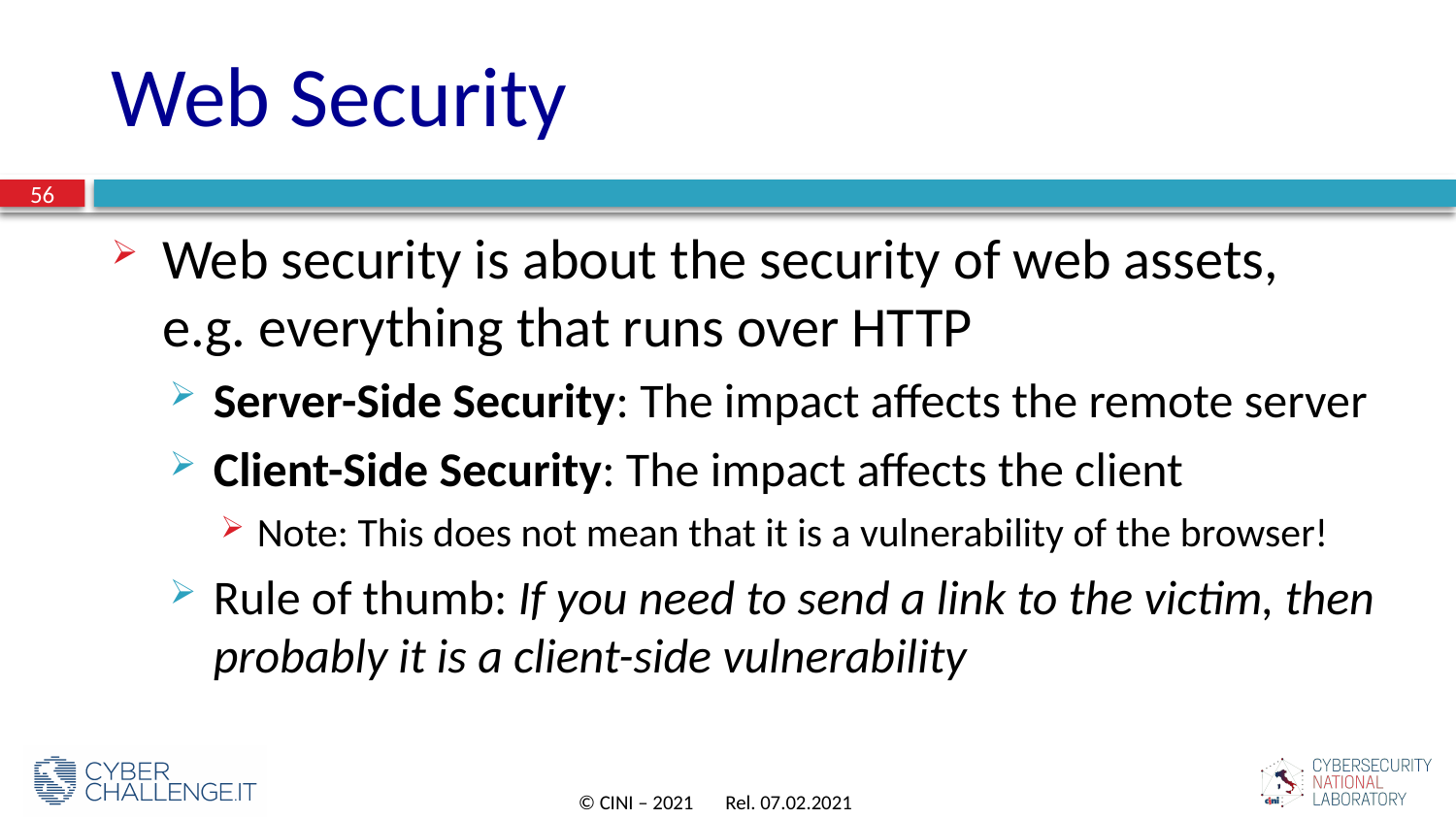

# Web Security
56
Web security is about the security of web assets, e.g. everything that runs over HTTP
Server-Side Security: The impact affects the remote server
Client-Side Security: The impact affects the client
Note: This does not mean that it is a vulnerability of the browser!
Rule of thumb: If you need to send a link to the victim, then probably it is a client-side vulnerability